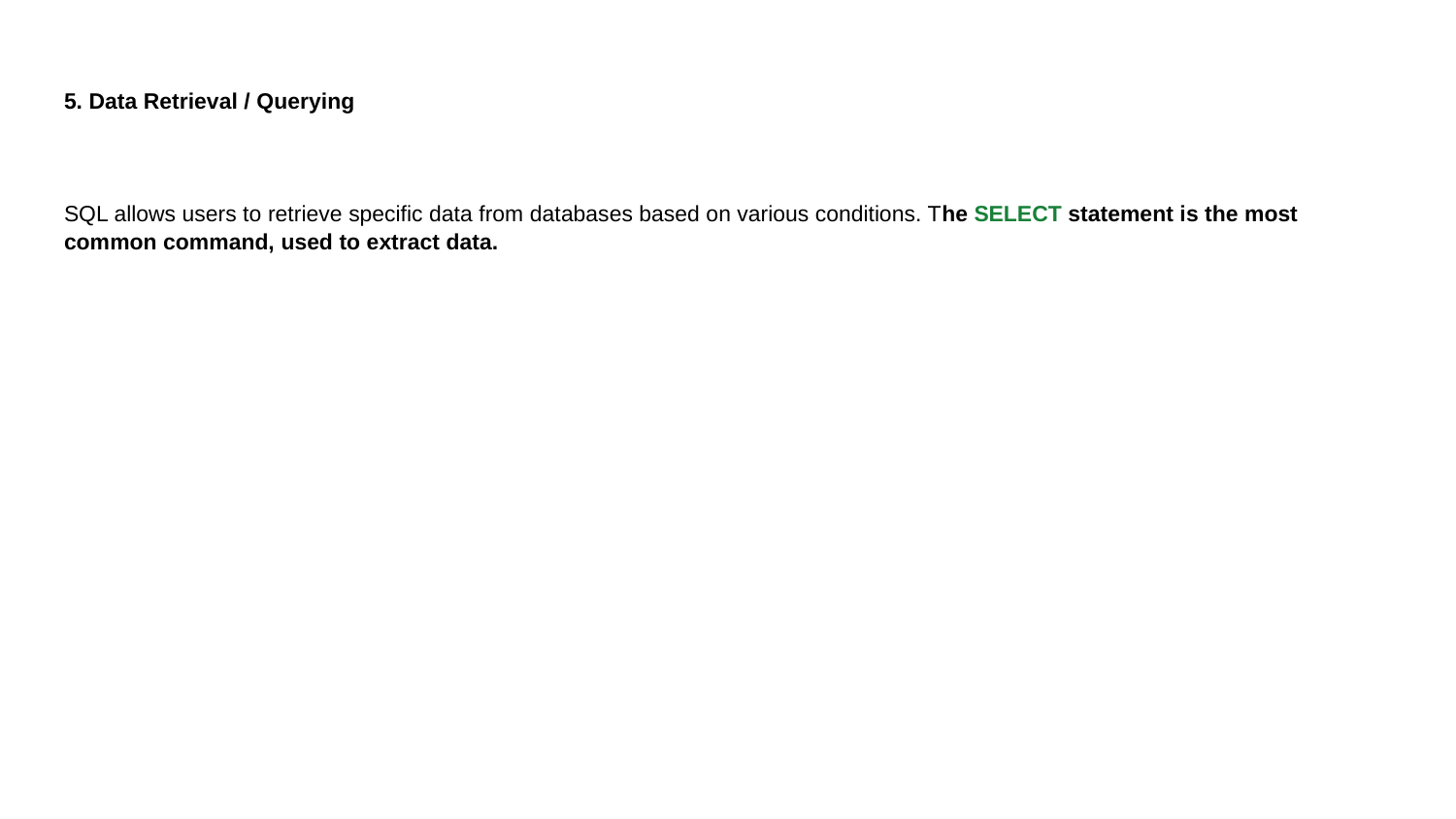

# 5. Data Retrieval / Querying
SQL allows users to retrieve specific data from databases based on various conditions. The SELECT statement is the most common command, used to extract data.